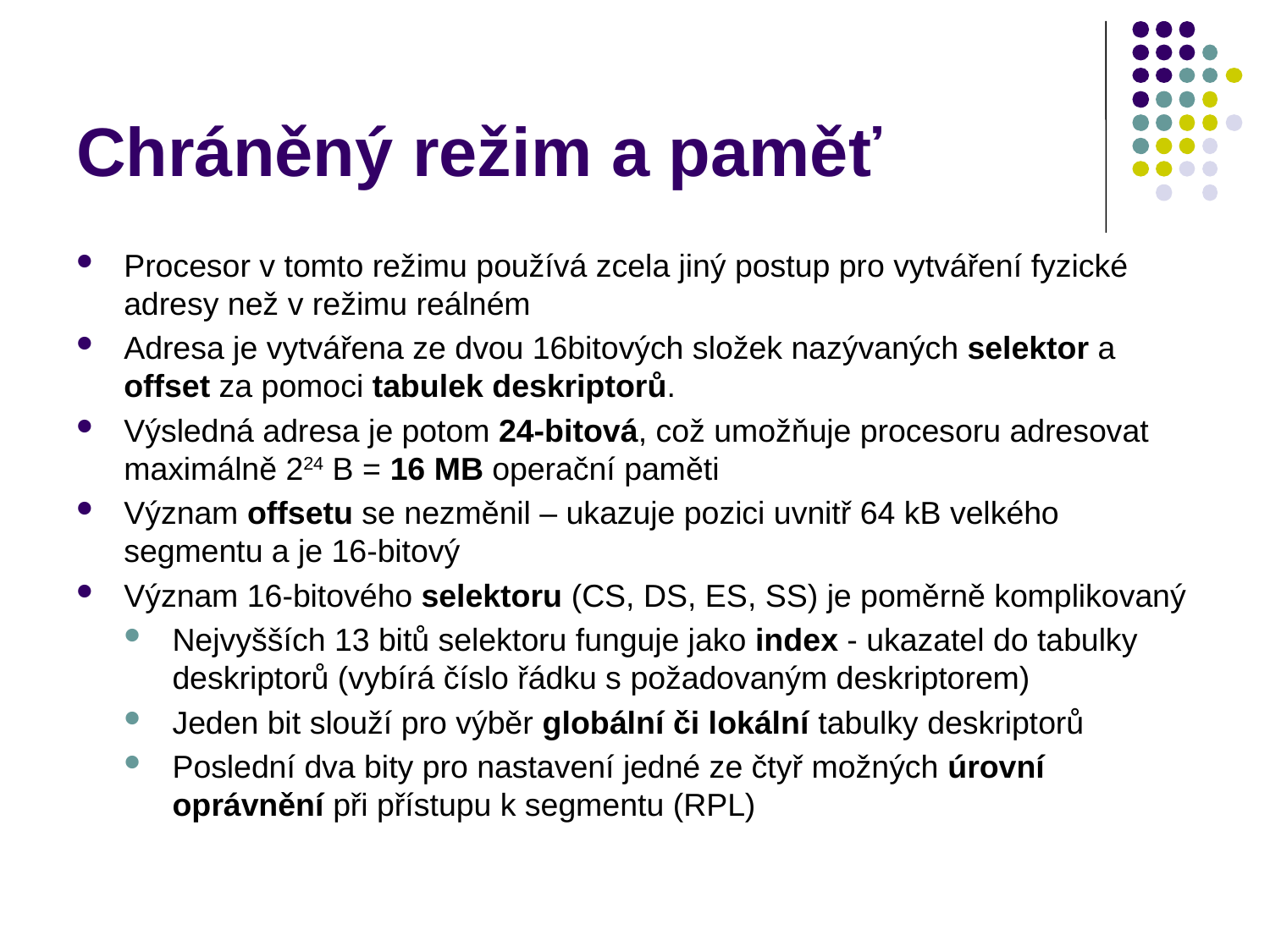

# Chráněný režim a paměť
Procesor v tomto režimu používá zcela jiný postup pro vytváření fyzické adresy než v režimu reálném
Adresa je vytvářena ze dvou 16bitových složek nazývaných selektor a offset za pomoci tabulek deskriptorů.
Výsledná adresa je potom 24-bitová, což umožňuje procesoru adresovat maximálně 224 B = 16 MB operační paměti
Význam offsetu se nezměnil – ukazuje pozici uvnitř 64 kB velkého segmentu a je 16-bitový
Význam 16-bitového selektoru (CS, DS, ES, SS) je poměrně komplikovaný
Nejvyšších 13 bitů selektoru funguje jako index - ukazatel do tabulky deskriptorů (vybírá číslo řádku s požadovaným deskriptorem)
Jeden bit slouží pro výběr globální či lokální tabulky deskriptorů
Poslední dva bity pro nastavení jedné ze čtyř možných úrovní oprávnění při přístupu k segmentu (RPL)